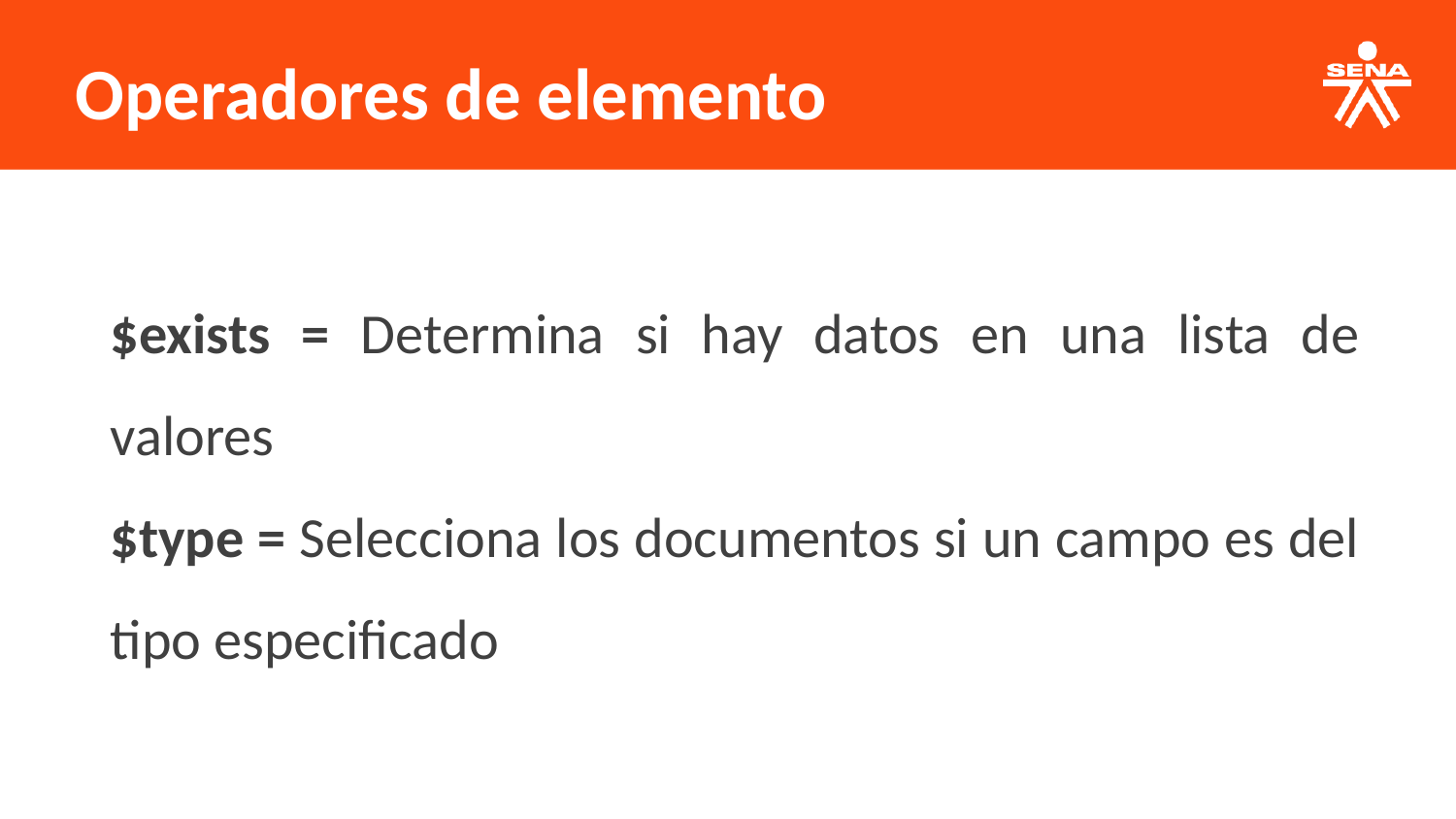

Operadores de elemento
$exists = Determina si hay datos en una lista de valores
$type = Selecciona los documentos si un campo es del tipo especificado